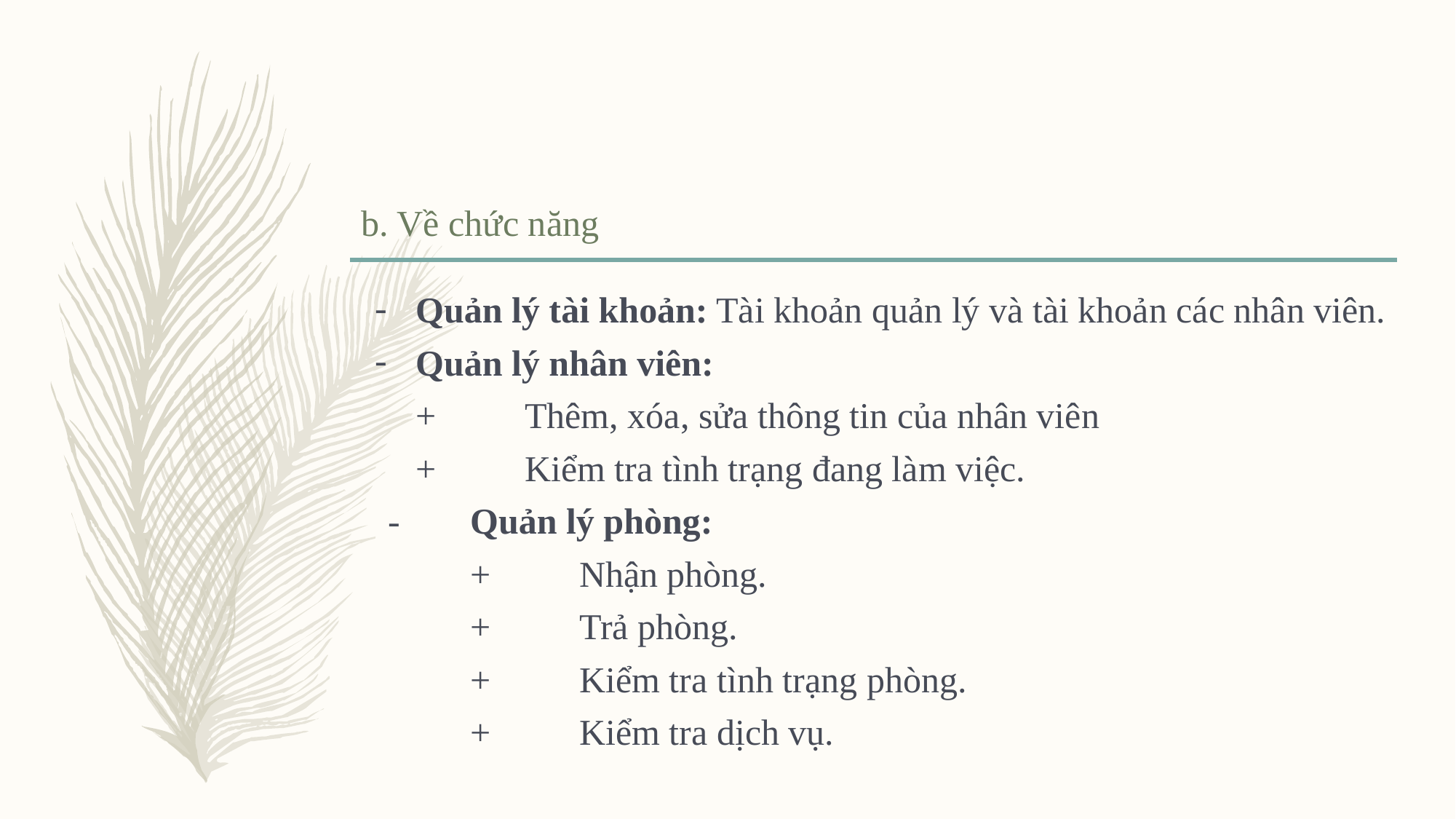

# b. Về chức năng
Quản lý tài khoản: Tài khoản quản lý và tài khoản các nhân viên.
Quản lý nhân viên:
+	Thêm, xóa, sửa thông tin của nhân viên
+	Kiểm tra tình trạng đang làm việc.
   -	Quản lý phòng:
	+	Nhận phòng.
	+	Trả phòng.
	+	Kiểm tra tình trạng phòng.
	+	Kiểm tra dịch vụ.